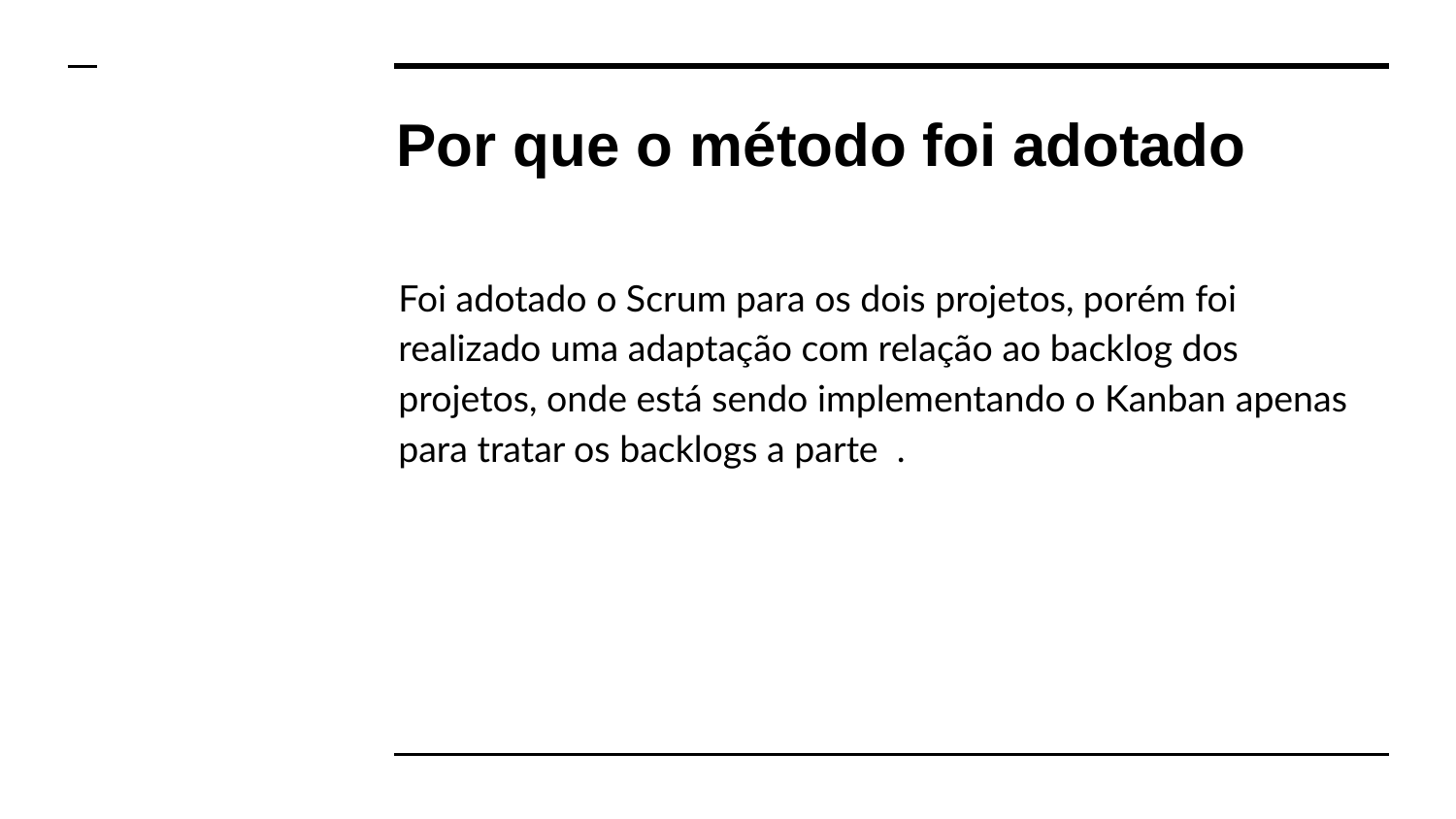

# Por que o método foi adotado
Foi adotado o Scrum para os dois projetos, porém foi realizado uma adaptação com relação ao backlog dos projetos, onde está sendo implementando o Kanban apenas para tratar os backlogs a parte  .